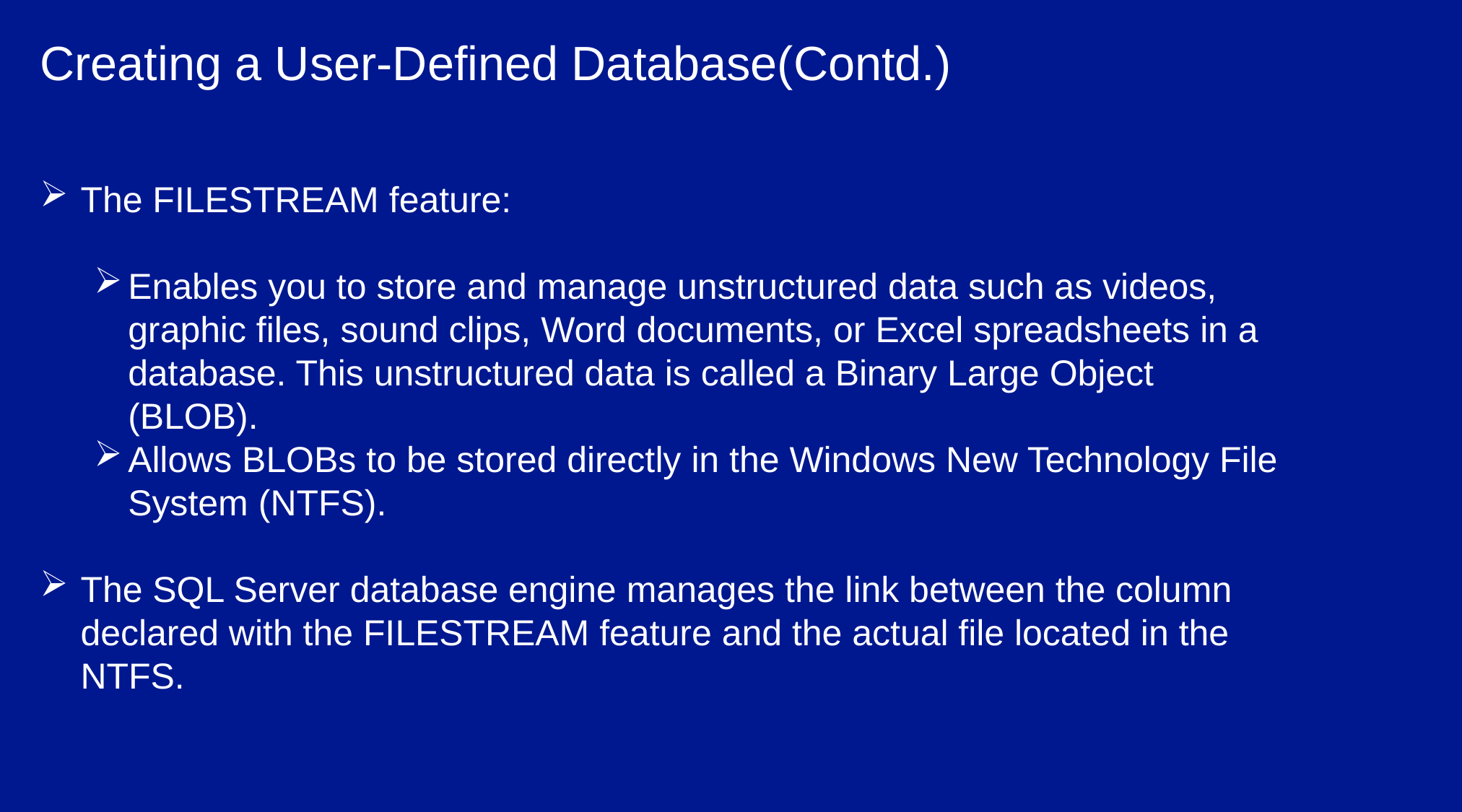

Creating a User-Defined Database(Contd.)
The FILESTREAM feature:

Enables you to store and manage unstructured data such as videos, graphic files, sound clips, Word documents, or Excel spreadsheets in a database. This unstructured data is called a Binary Large Object (BLOB).
Allows BLOBs to be stored directly in the Windows New Technology File System (NTFS).

The SQL Server database engine manages the link between the column declared with the FILESTREAM feature and the actual file located in the NTFS.